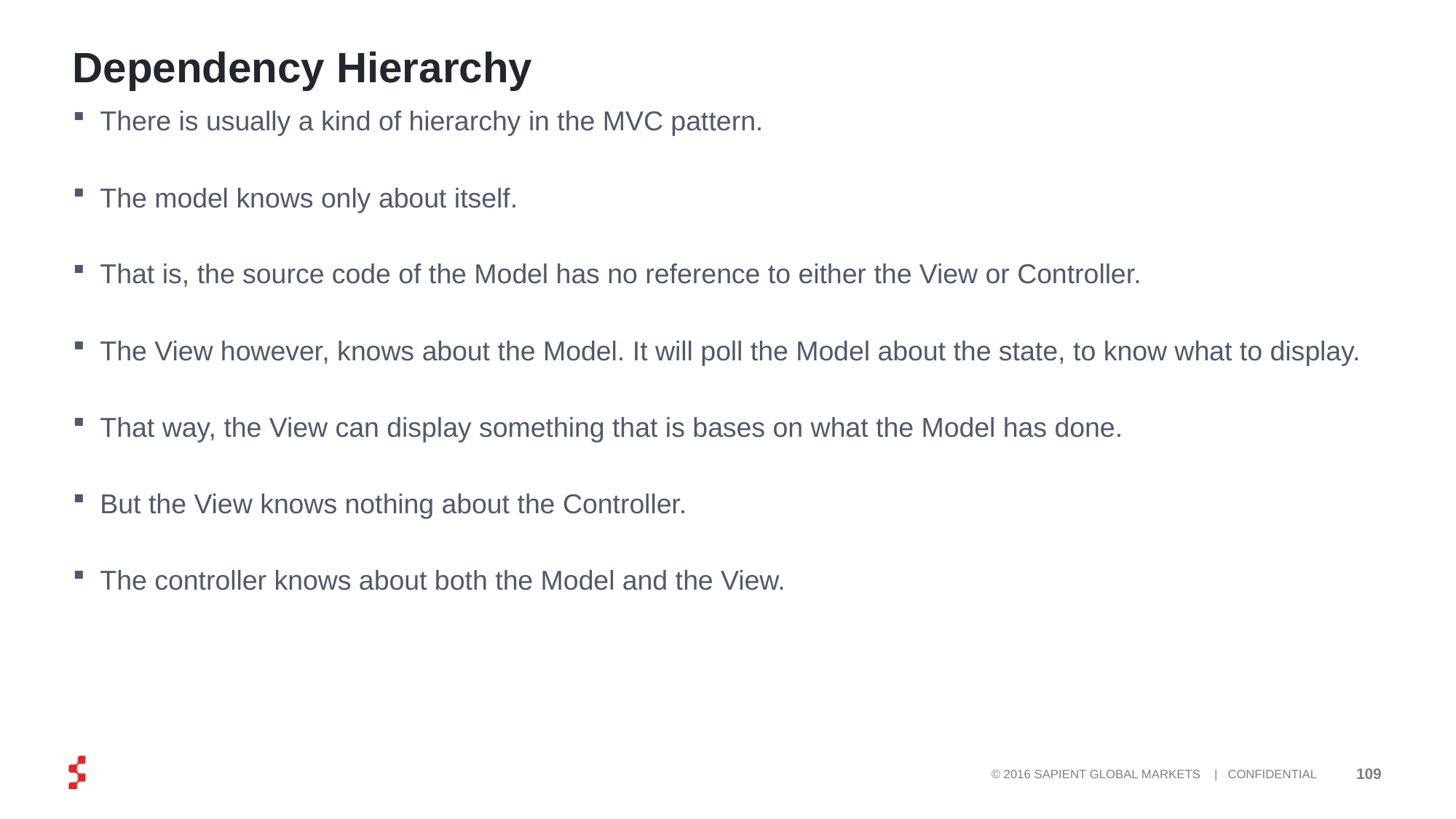

# Dependency Hierarchy
There is usually a kind of hierarchy in the MVC pattern.

The model knows only about itself.

That is, the source code of the Model has no reference to either the View or Controller.

The View however, knows about the Model. It will poll the Model about the state, to know what to display.

That way, the View can display something that is bases on what the Model has done.

But the View knows nothing about the Controller.

The controller knows about both the Model and the View.